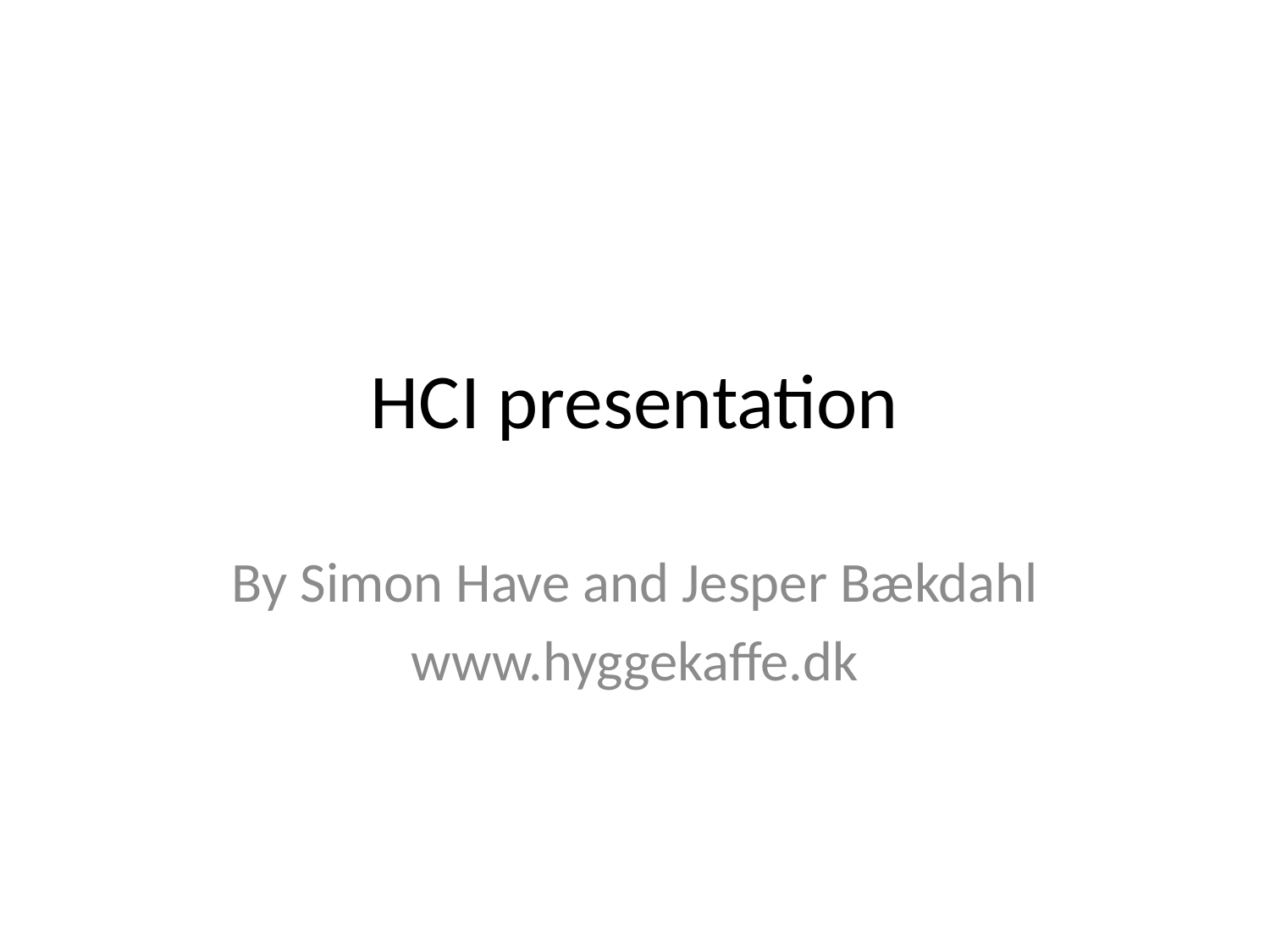

# HCI presentation
By Simon Have and Jesper Bækdahl
www.hyggekaffe.dk